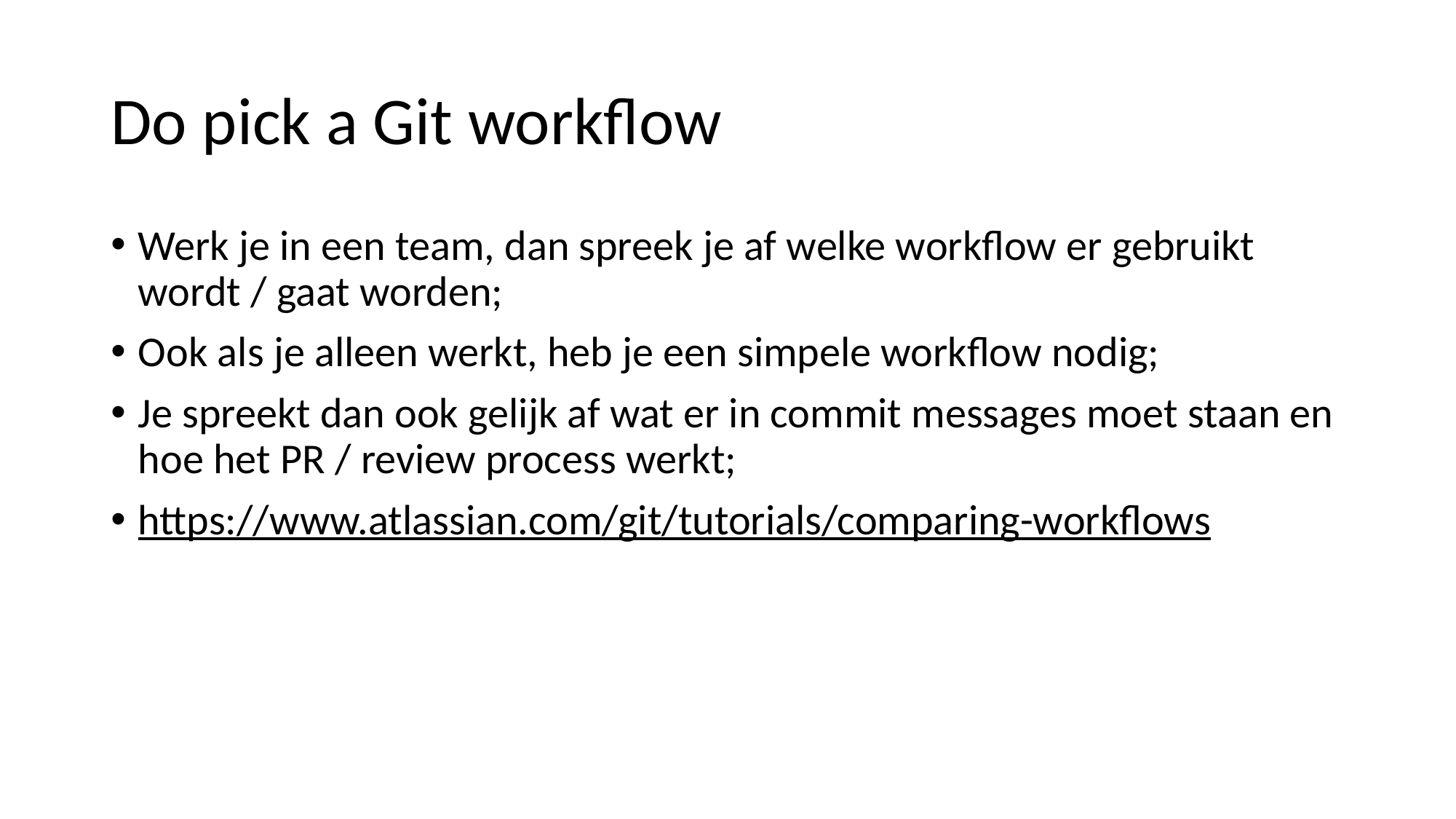

# Do pick a Git workflow
Werk je in een team, dan spreek je af welke workflow er gebruikt wordt / gaat worden;
Ook als je alleen werkt, heb je een simpele workflow nodig;
Je spreekt dan ook gelijk af wat er in commit messages moet staan en hoe het PR / review process werkt;
https://www.atlassian.com/git/tutorials/comparing-workflows